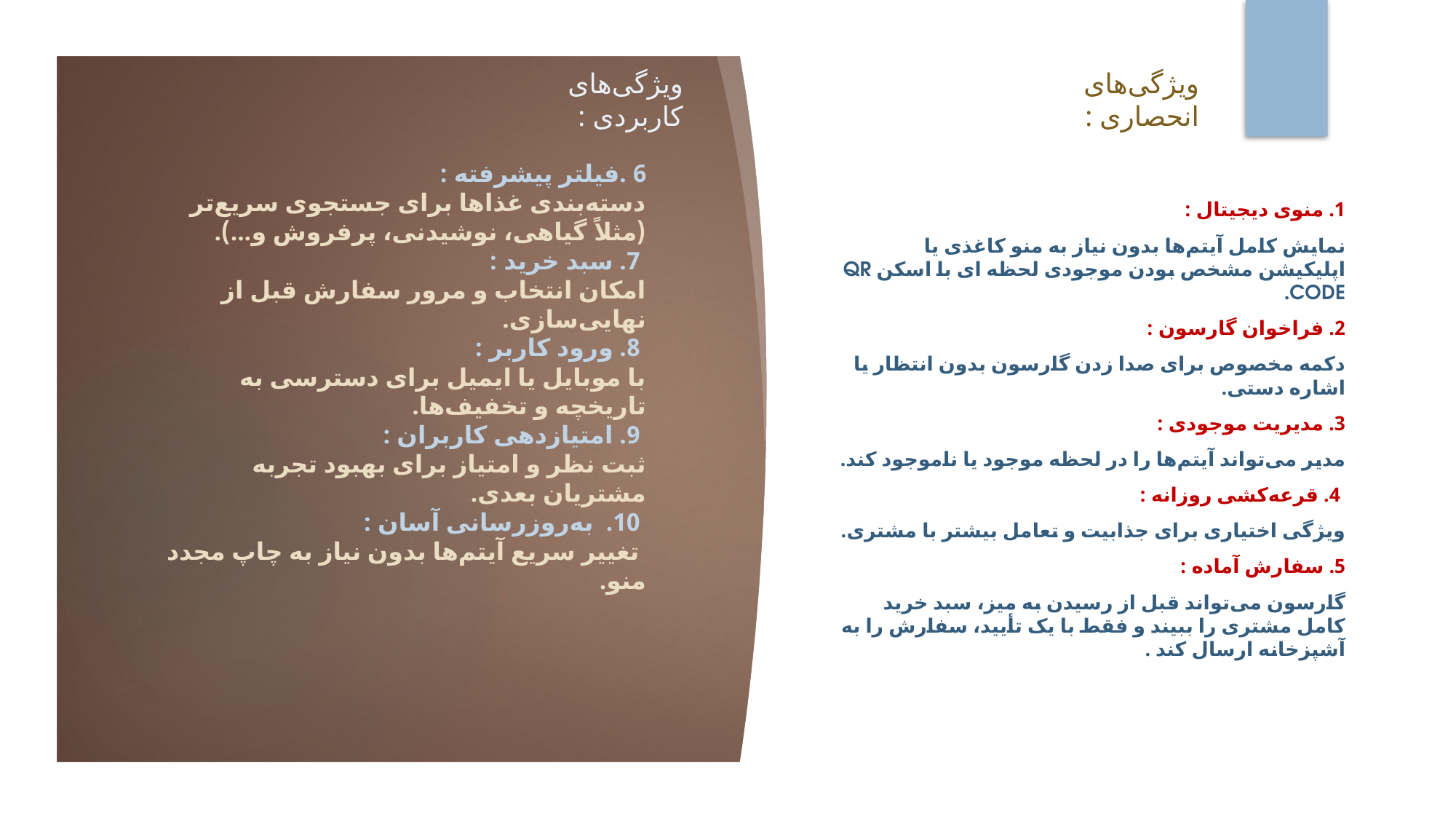

ویژگی‌های کاربردی :
ویژگی‌های انحصاری :

1. منوی دیجیتال :
نمایش کامل آیتم‌ها بدون نیاز به منو کاغذی یا اپلیکیشن مشخص بودن موجودی لحظه ای با اسکن Qr code.
2. فراخوان گارسون :
دکمه مخصوص برای صدا زدن گارسون بدون انتظار یا اشاره دستی.
3. مدیریت موجودی :
مدیر می‌تواند آیتم‌ها را در لحظه موجود یا ناموجود کند.
 4. قرعه‌کشی روزانه :
ویژگی اختیاری برای جذابیت و تعامل بیشتر با مشتری.
5. سفارش آماده :
گارسون می‌تواند قبل از رسیدن به میز، سبد خرید کامل مشتری را ببیند و فقط با یک تأیید، سفارش را به آشپزخانه ارسال کند .

# 6 .فیلتر پیشرفته : دسته‌بندی غذاها برای جستجوی سریع‌تر (مثلاً گیاهی، نوشیدنی، پرفروش و...). 7. سبد خرید : امکان انتخاب و مرور سفارش قبل از نهایی‌سازی. 8. ورود کاربر : با موبایل یا ایمیل برای دسترسی به تاریخچه و تخفیف‌ها. 9. امتیازدهی کاربران : ثبت نظر و امتیاز برای بهبود تجربه مشتریان بعدی. 10.  به‌روزرسانی آسان : تغییر سریع آیتم‌ها بدون نیاز به چاپ مجدد منو.